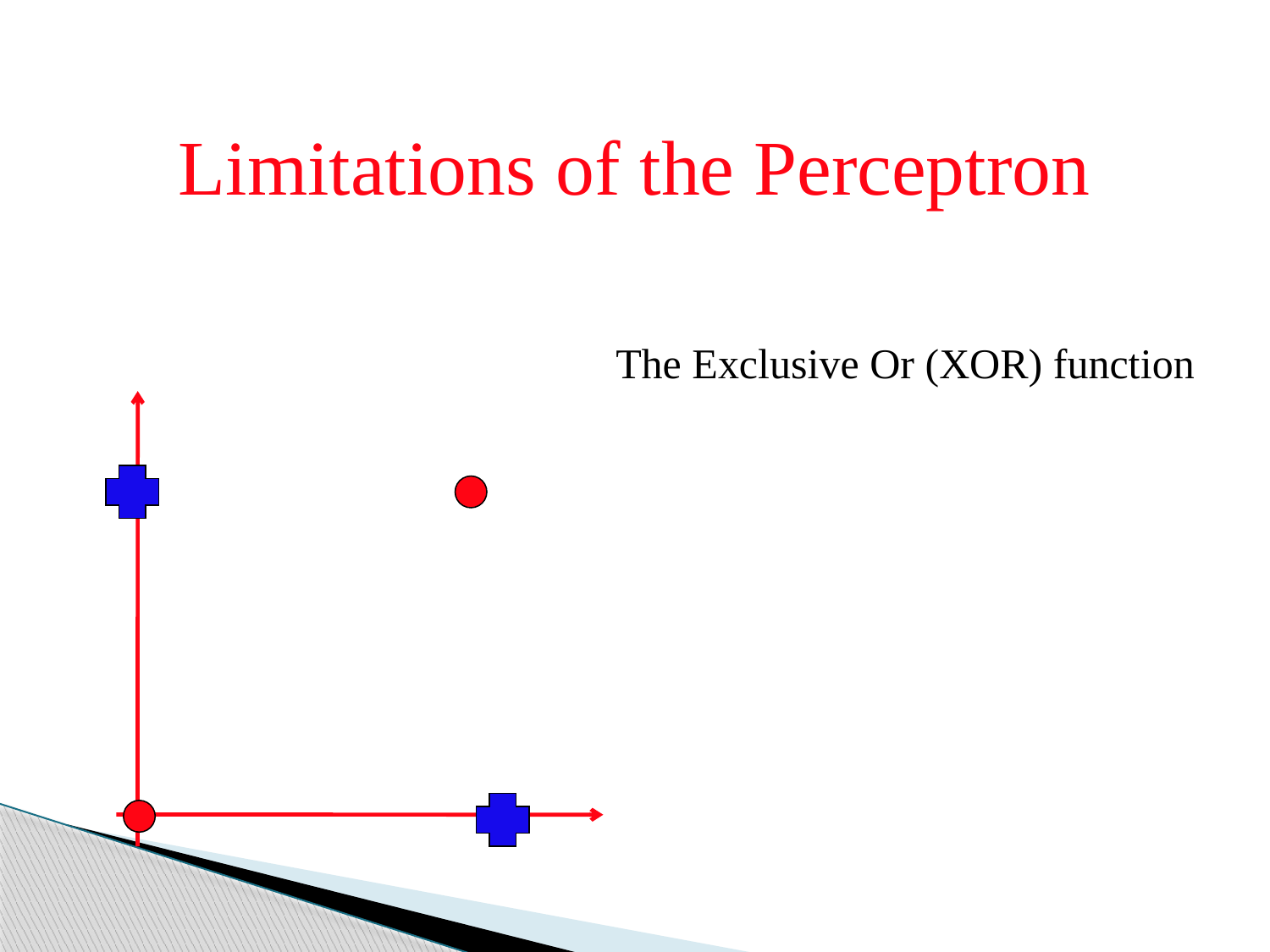

Limitations of the Perceptron

The Exclusive Or (XOR) function